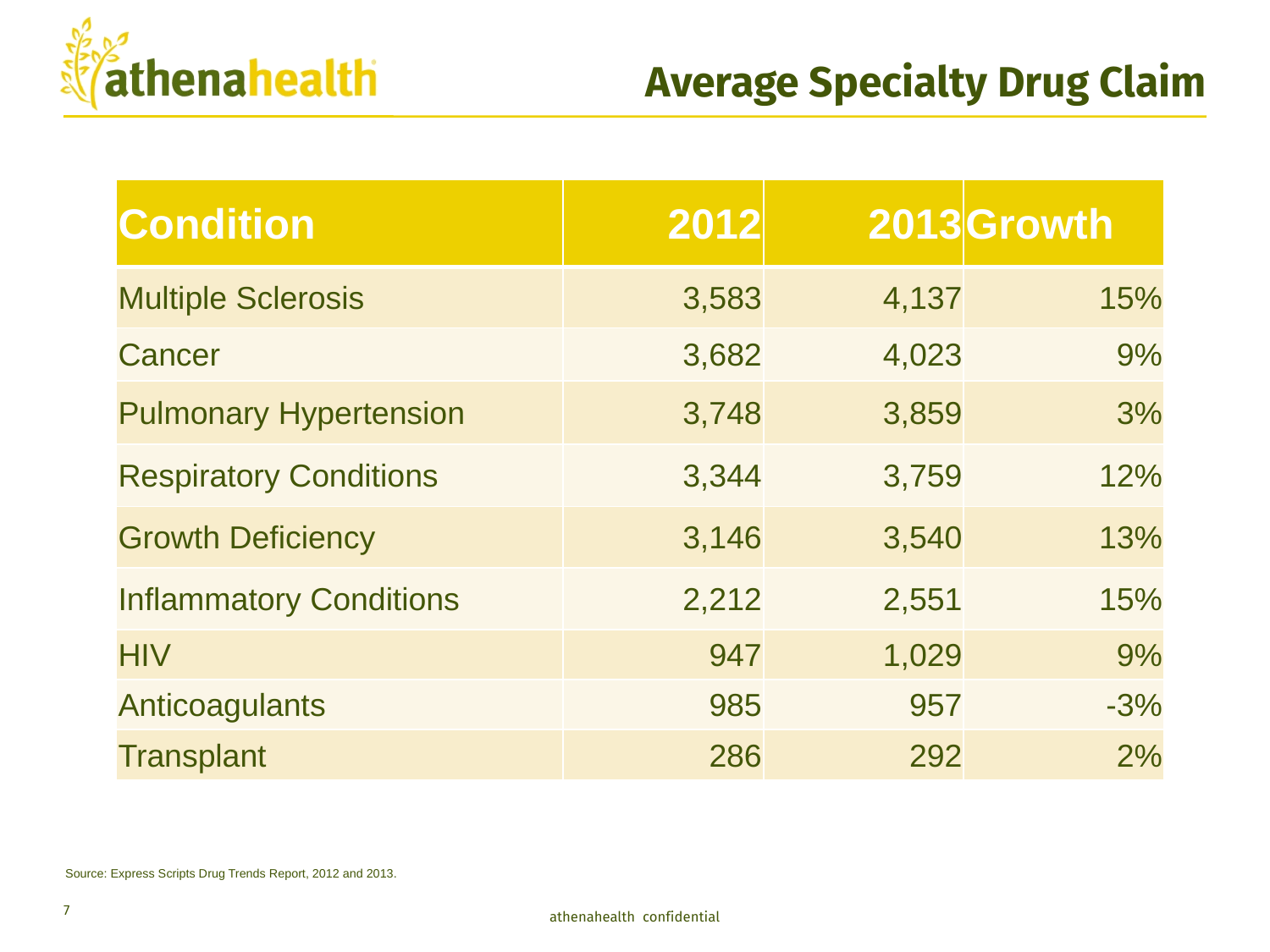

# Average Specialty Drug Claim
| Condition | 2012 | 2013 | Growth |
| --- | --- | --- | --- |
| Multiple Sclerosis | 3,583 | 4,137 | 15% |
| Cancer | 3,682 | 4,023 | 9% |
| Pulmonary Hypertension | 3,748 | 3,859 | 3% |
| Respiratory Conditions | 3,344 | 3,759 | 12% |
| Growth Deficiency | 3,146 | 3,540 | 13% |
| Inflammatory Conditions | 2,212 | 2,551 | 15% |
| HIV | 947 | 1,029 | 9% |
| Anticoagulants | 985 | 957 | -3% |
| Transplant | 286 | 292 | 2% |
Source: Express Scripts Drug Trends Report, 2012 and 2013.
7